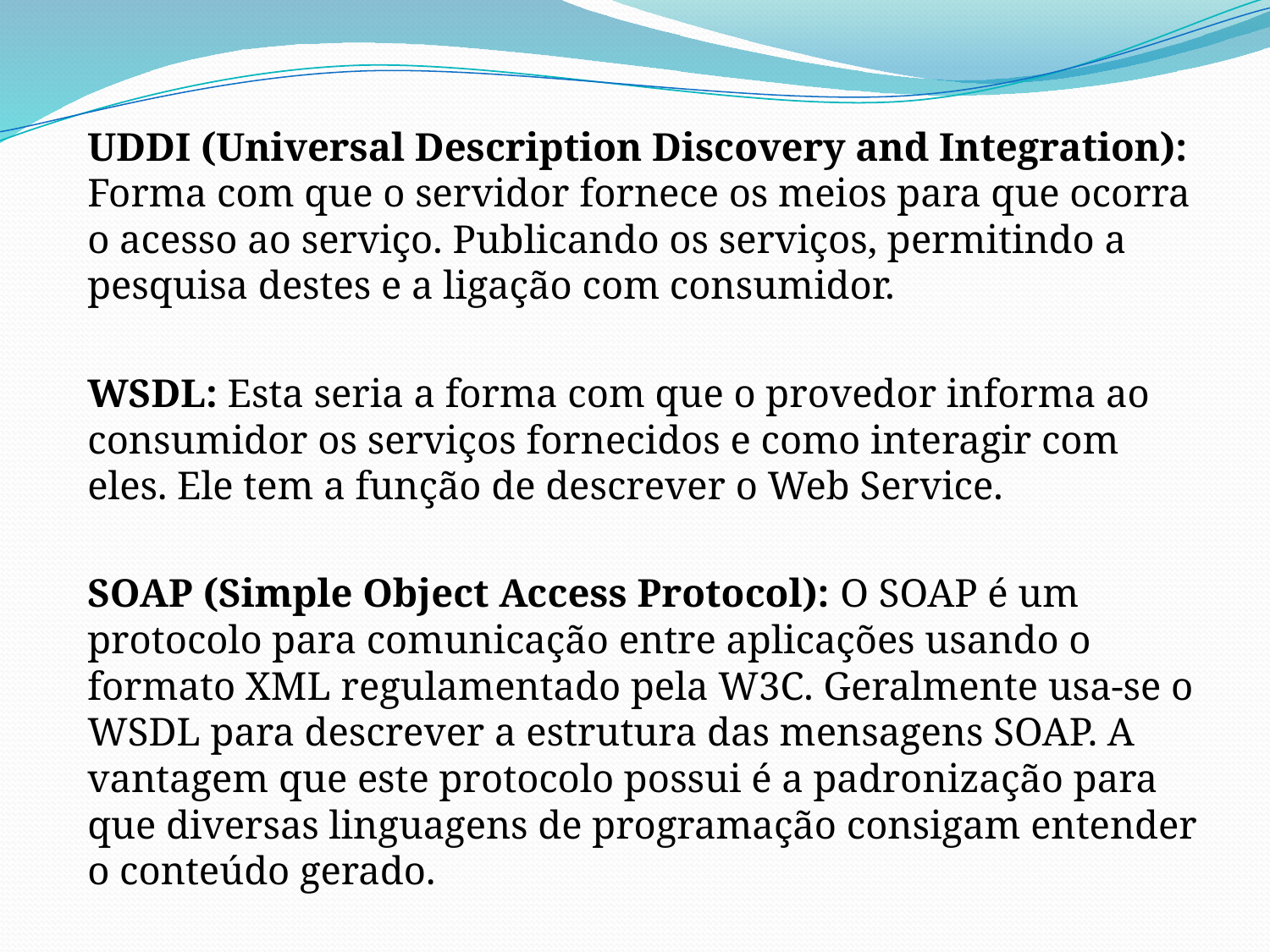

UDDI (Universal Description Discovery and Integration): Forma com que o servidor fornece os meios para que ocorra o acesso ao serviço. Publicando os serviços, permitindo a pesquisa destes e a ligação com consumidor.

WSDL: Esta seria a forma com que o provedor informa ao consumidor os serviços fornecidos e como interagir com eles. Ele tem a função de descrever o Web Service.

SOAP (Simple Object Access Protocol): O SOAP é um protocolo para comunicação entre aplicações usando o formato XML regulamentado pela W3C. Geralmente usa-se o WSDL para descrever a estrutura das mensagens SOAP. A vantagem que este protocolo possui é a padronização para que diversas linguagens de programação consigam entender o conteúdo gerado.